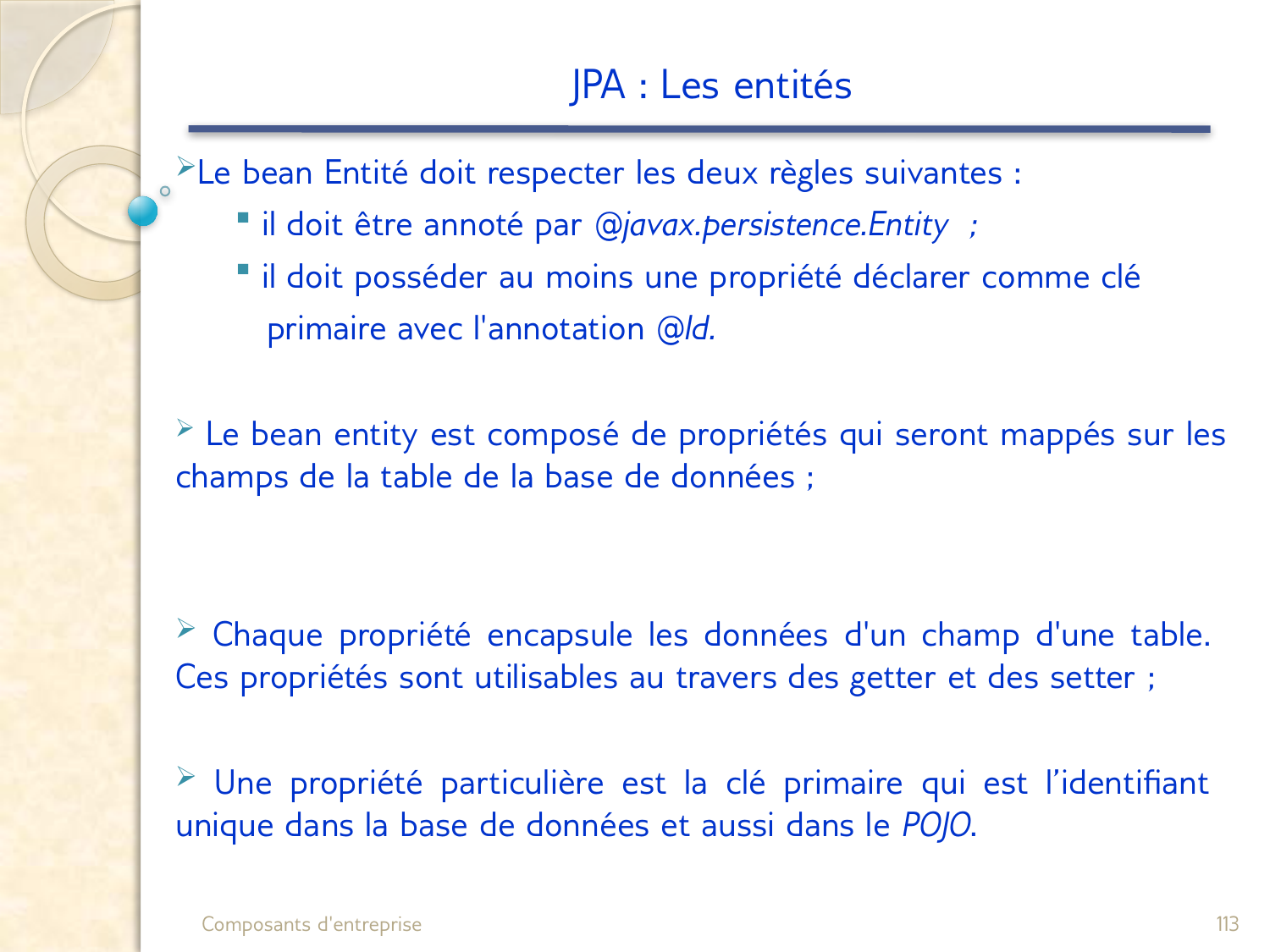

# JPA : Les entités
Le bean Entité doit respecter les deux règles suivantes :
 il doit être annoté par @javax.persistence.Entity  ;
 il doit posséder au moins une propriété déclarer comme clé
   primaire avec l'annotation @Id.

 Le bean entity est composé de propriétés qui seront mappés sur les champs de la table de la base de données ;

 Chaque propriété encapsule les données d'un champ d'une table.  Ces propriétés sont utilisables au travers des getter et des setter ;

 Une propriété particulière est la clé primaire qui est l’identifiant  unique dans la base de données et aussi dans le POJO.

Composants d'entreprise
113